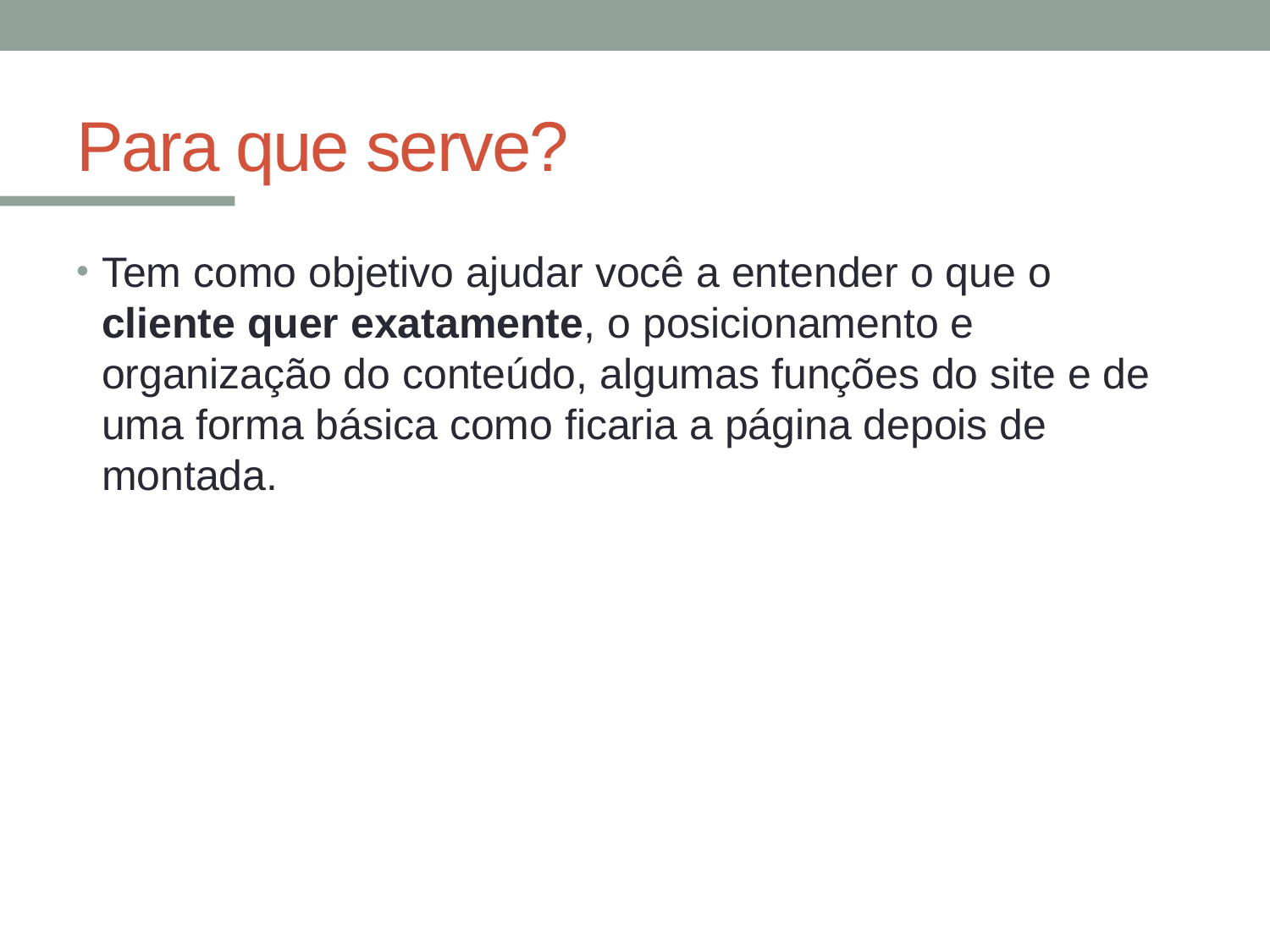

# Para que serve?

Tem como objetivo ajudar você a entender o que o cliente quer exatamente, o posicionamento e organização do conteúdo, algumas funções do site e de uma forma básica como ficaria a página depois de montada.